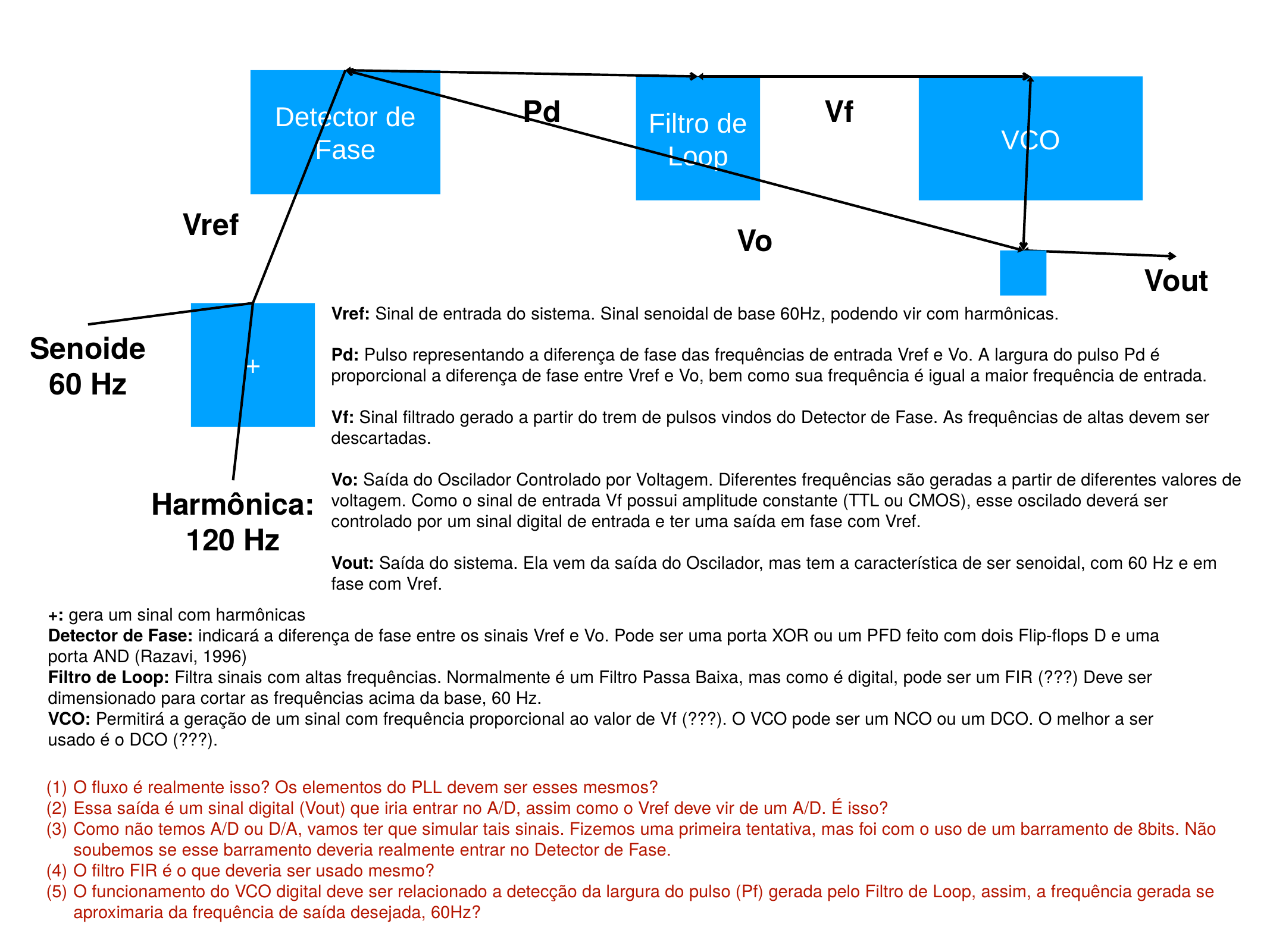

Detector de Fase
Filtro de Loop
VCO
Pd
Vf
Vref
Vo

Vout
Vref: Sinal de entrada do sistema. Sinal senoidal de base 60Hz, podendo vir com harmônicas.
Pd: Pulso representando a diferença de fase das frequências de entrada Vref e Vo. A largura do pulso Pd é proporcional a diferença de fase entre Vref e Vo, bem como sua frequência é igual a maior frequência de entrada.
Vf: Sinal filtrado gerado a partir do trem de pulsos vindos do Detector de Fase. As frequências de altas devem ser descartadas.
Vo: Saída do Oscilador Controlado por Voltagem. Diferentes frequências são geradas a partir de diferentes valores de voltagem. Como o sinal de entrada Vf possui amplitude constante (TTL ou CMOS), esse oscilado deverá ser controlado por um sinal digital de entrada e ter uma saída em fase com Vref.
Vout: Saída do sistema. Ela vem da saída do Oscilador, mas tem a característica de ser senoidal, com 60 Hz e em fase com Vref.
+
Senoide 60 Hz
Harmônica:120 Hz
+: gera um sinal com harmônicas
Detector de Fase: indicará a diferença de fase entre os sinais Vref e Vo. Pode ser uma porta XOR ou um PFD feito com dois Flip-flops D e uma porta AND (Razavi, 1996)
Filtro de Loop: Filtra sinais com altas frequências. Normalmente é um Filtro Passa Baixa, mas como é digital, pode ser um FIR (???) Deve ser dimensionado para cortar as frequências acima da base, 60 Hz.
VCO: Permitirá a geração de um sinal com frequência proporcional ao valor de Vf (???). O VCO pode ser um NCO ou um DCO. O melhor a ser usado é o DCO (???).
O fluxo é realmente isso? Os elementos do PLL devem ser esses mesmos?
Essa saída é um sinal digital (Vout) que iria entrar no A/D, assim como o Vref deve vir de um A/D. É isso?
Como não temos A/D ou D/A, vamos ter que simular tais sinais. Fizemos uma primeira tentativa, mas foi com o uso de um barramento de 8bits. Não soubemos se esse barramento deveria realmente entrar no Detector de Fase.
O filtro FIR é o que deveria ser usado mesmo?
O funcionamento do VCO digital deve ser relacionado a detecção da largura do pulso (Pf) gerada pelo Filtro de Loop, assim, a frequência gerada se aproximaria da frequência de saída desejada, 60Hz?